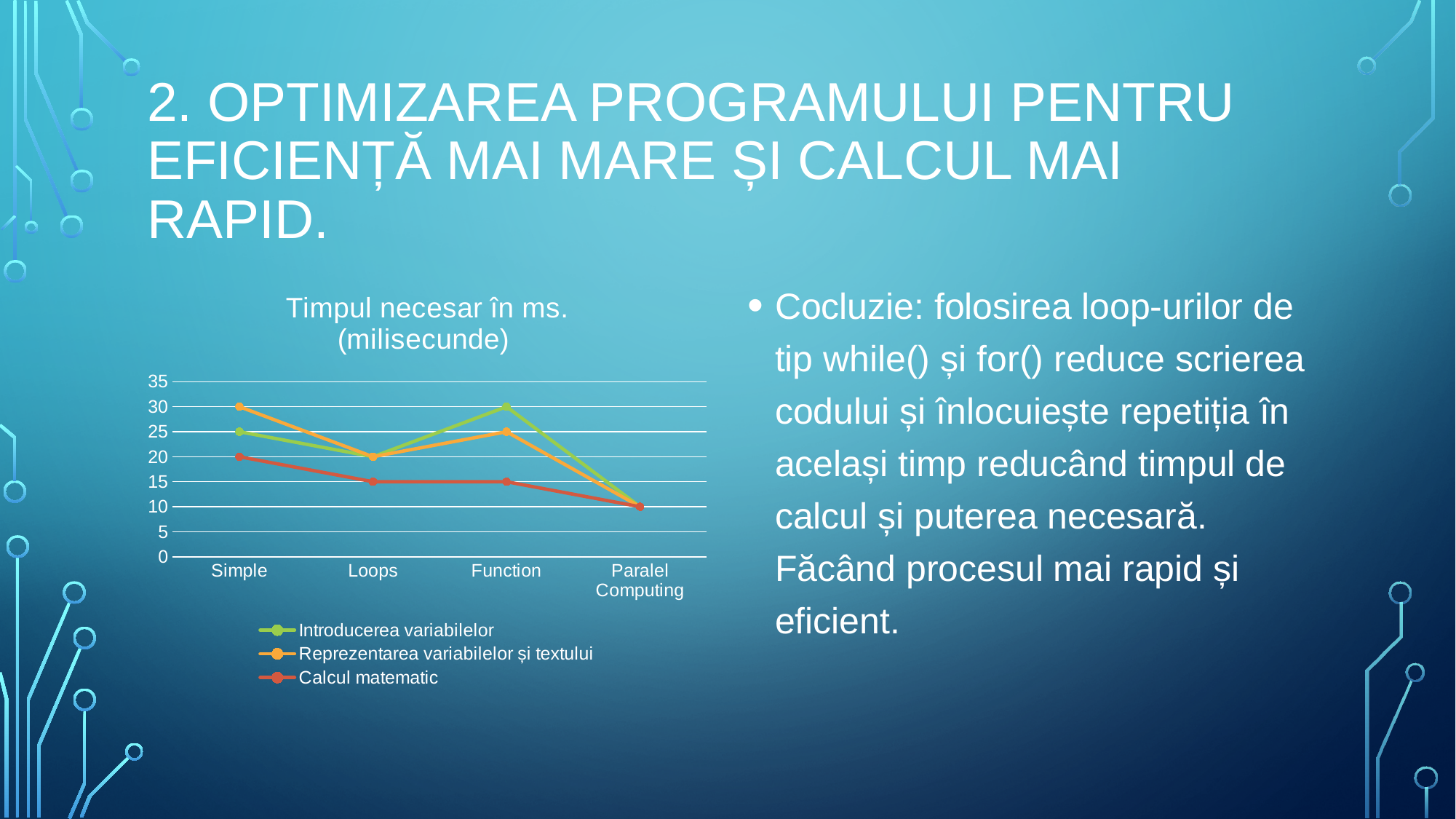

# 2. Optimizarea programului pentru eficiență mai mare și calcul mai rapid.
Cocluzie: folosirea loop-urilor de tip while() și for() reduce scrierea codului și înlocuiește repetiția în același timp reducând timpul de calcul și puterea necesară. Făcând procesul mai rapid și eficient.

### Chart: Timpul necesar în ms. (milisecunde)

| Category | Introducerea variabilelor  | Reprezentarea variabilelor și textului | Calcul matematic |
|---|---|---|---|
| Simple | 25.0 | 30.0 | 20.0 |
| Loops | 20.0 | 20.0 | 15.0 |
| Function | 30.0 | 25.0 | 15.0 |
| Paralel Computing | 10.0 | 10.0 | 10.0 |